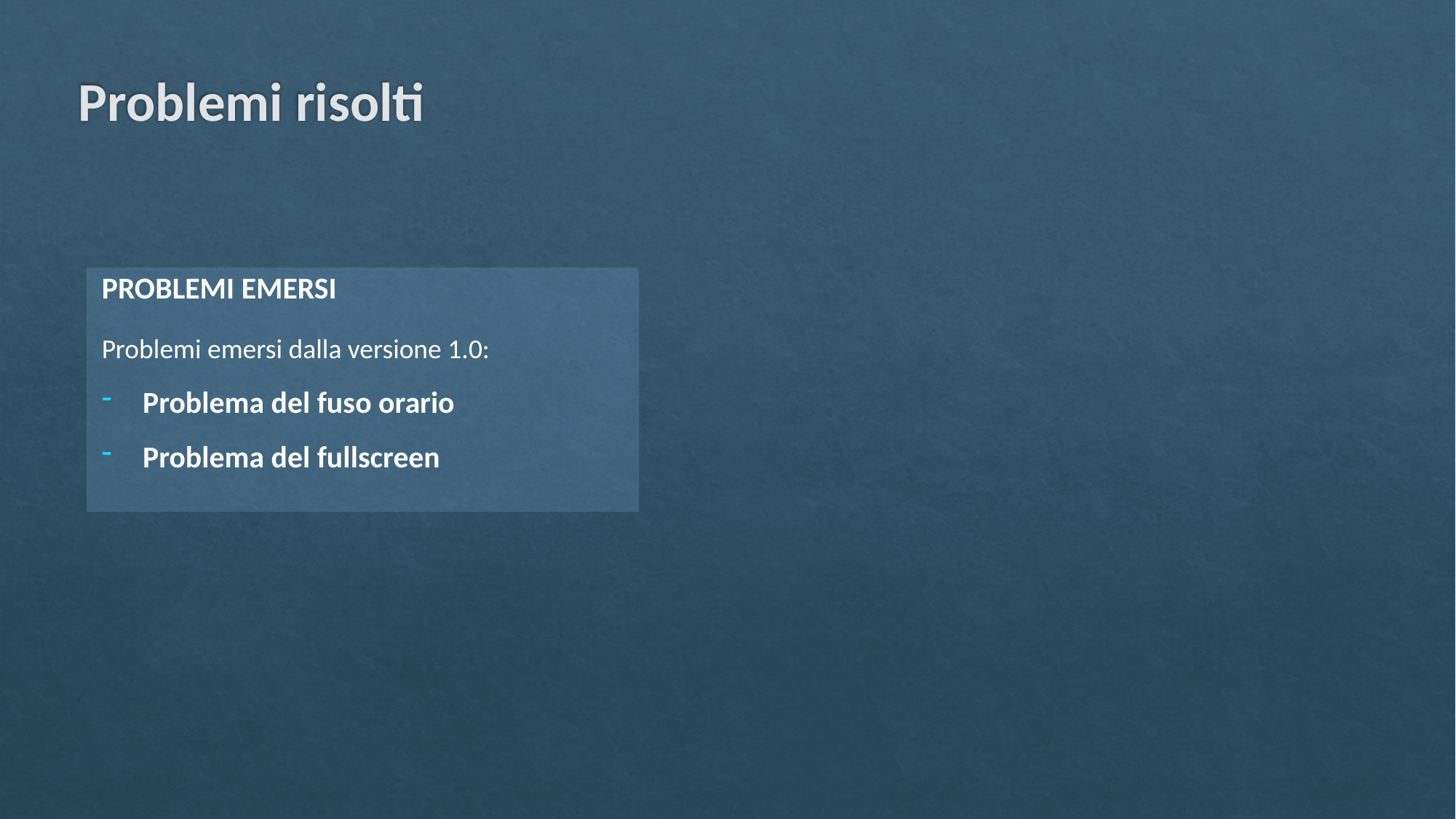

# Problemi risolti
PROBLEMI EMERSI

Problemi emersi dalla versione 1.0:
Problema del fuso orario
Problema del fullscreen